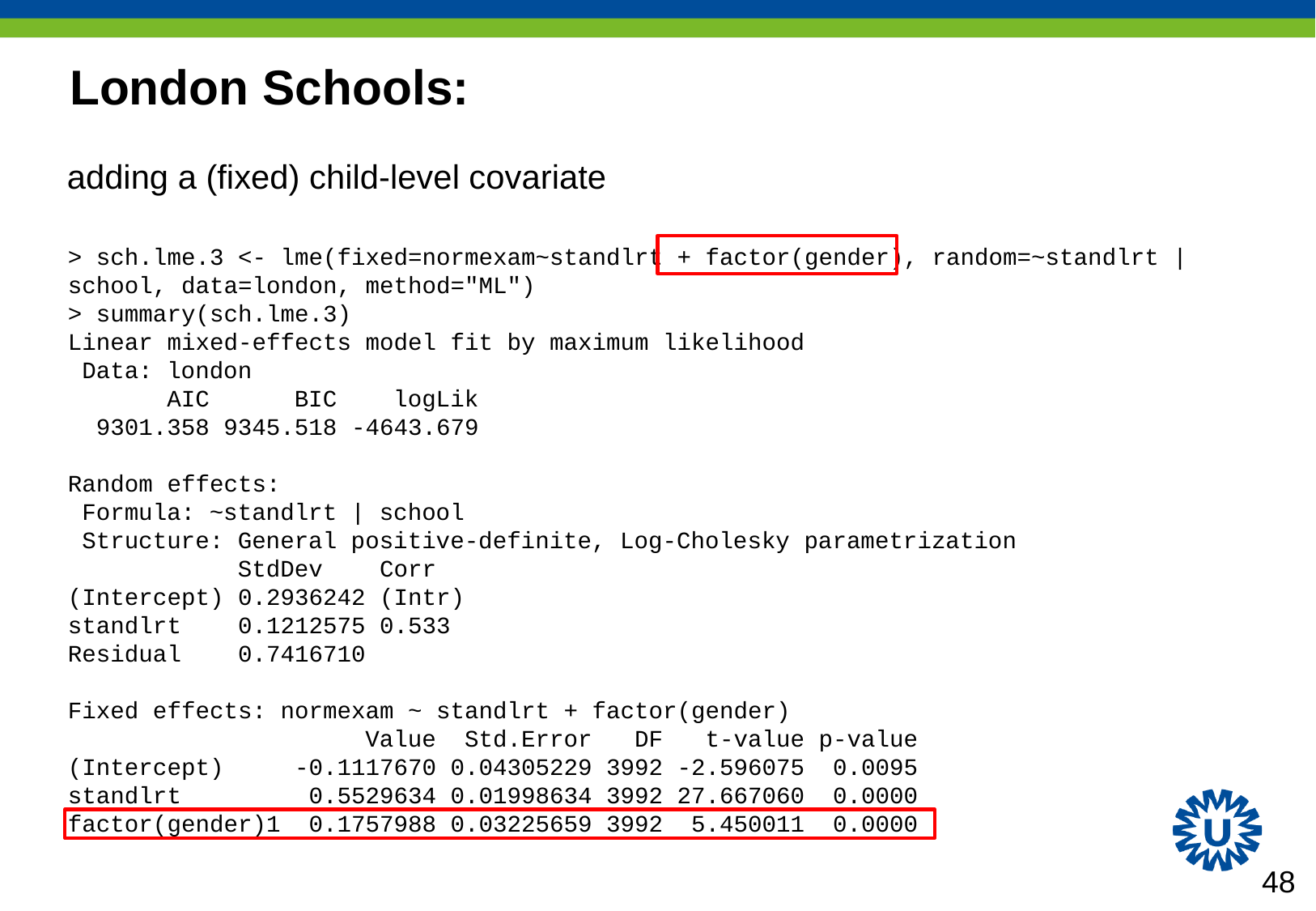

# London Schools:
adding a (fixed) child-level covariate
> sch.lme.3 <- lme(fixed=normexam~standlrt + factor(gender), random=~standlrt | school, data=london, method="ML")
> summary(sch.lme.3)
Linear mixed-effects model fit by maximum likelihood
 Data: london
       AIC      BIC    logLik
  9301.358 9345.518 -4643.679

Random effects:
 Formula: ~standlrt | school
 Structure: General positive-definite, Log-Cholesky parametrization
            StdDev    Corr
(Intercept) 0.2936242 (Intr)
standlrt    0.1212575 0.533
Residual    0.7416710

Fixed effects: normexam ~ standlrt + factor(gender)
                     Value  Std.Error   DF   t-value p-value
(Intercept)     -0.1117670 0.04305229 3992 -2.596075  0.0095
standlrt         0.5529634 0.01998634 3992 27.667060  0.0000
factor(gender)1  0.1757988 0.03225659 3992  5.450011  0.0000

48